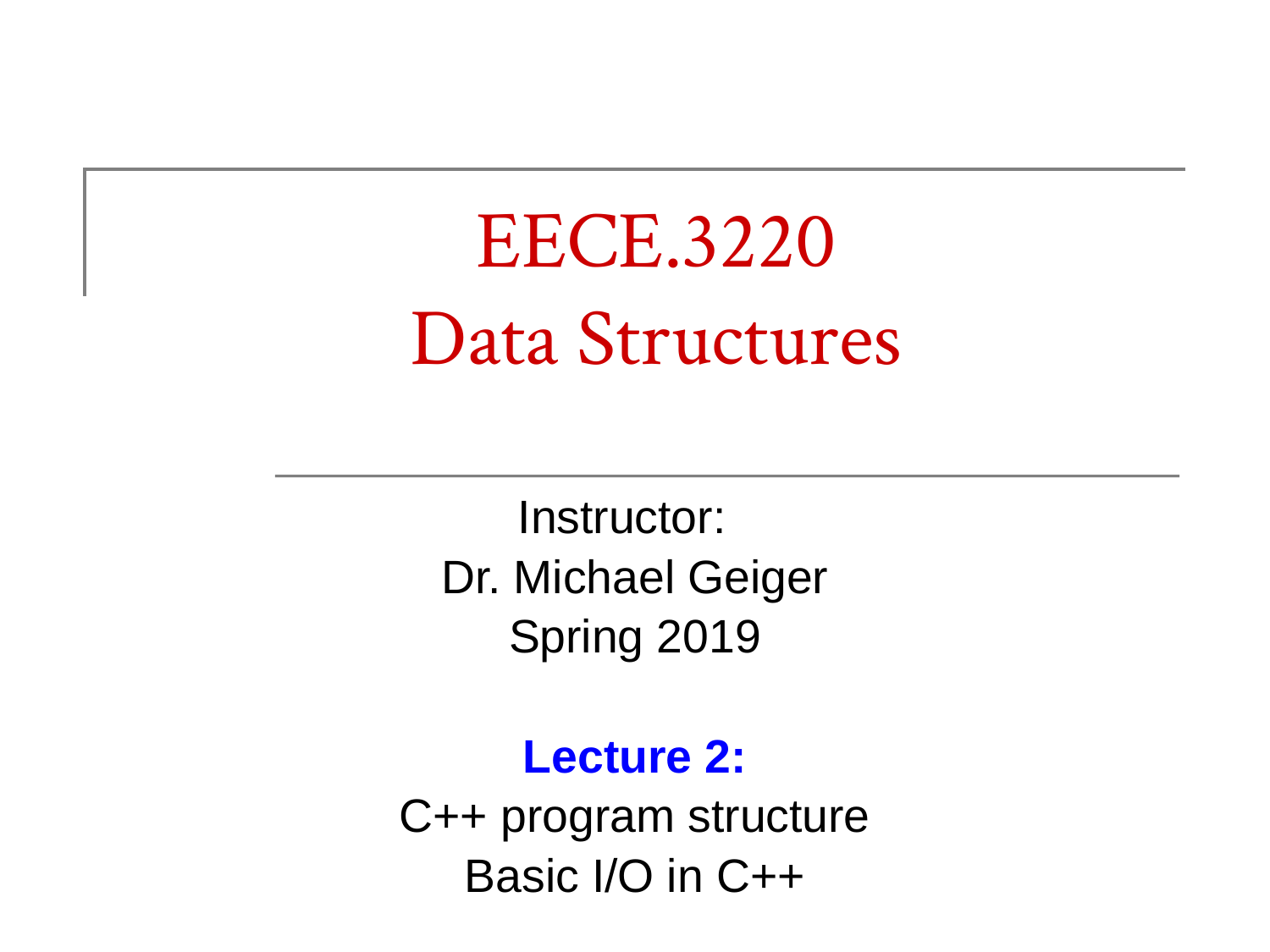

# EECE.3220 Data Structures
Instructor:
Dr. Michael Geiger
Spring 2019

Lecture 2:
C++ program structure
Basic I/O in C++